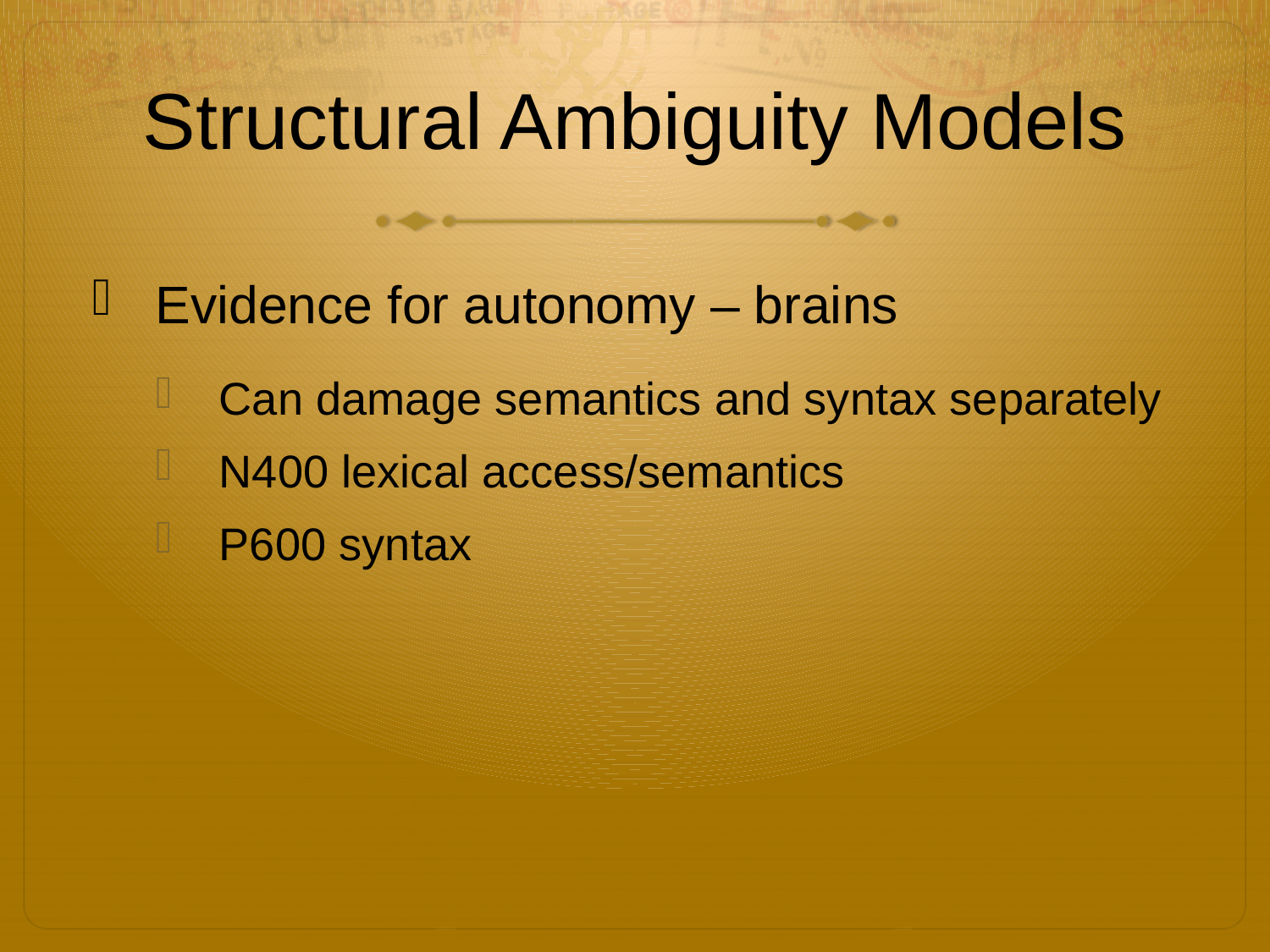

# Structural Ambiguity Models
Evidence for autonomy – brains
Can damage semantics and syntax separately
N400 lexical access/semantics
P600 syntax